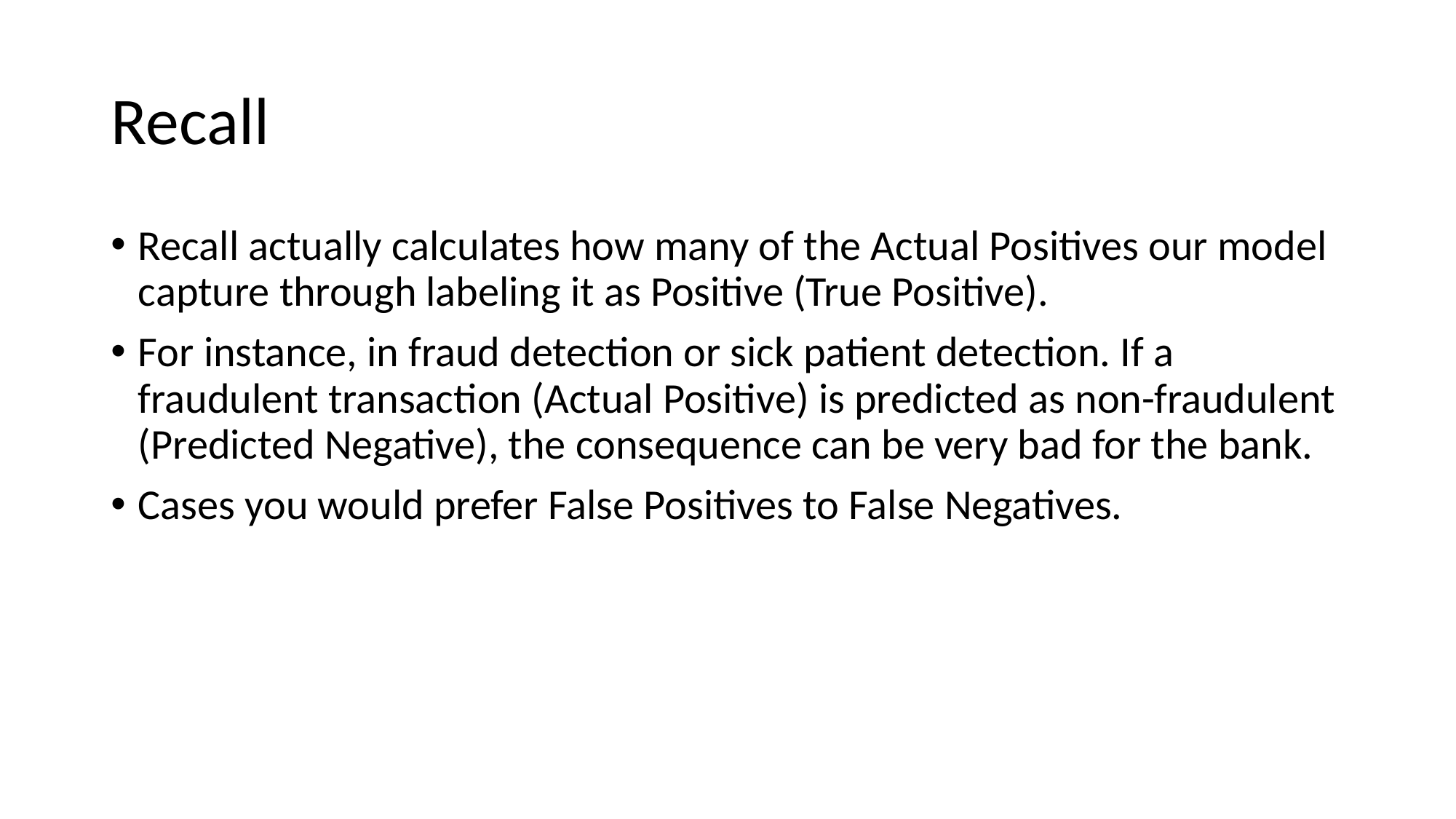

# Recall
Recall actually calculates how many of the Actual Positives our model capture through labeling it as Positive (True Positive).
For instance, in fraud detection or sick patient detection. If a fraudulent transaction (Actual Positive) is predicted as non-fraudulent (Predicted Negative), the consequence can be very bad for the bank.
Cases you would prefer False Positives to False Negatives.